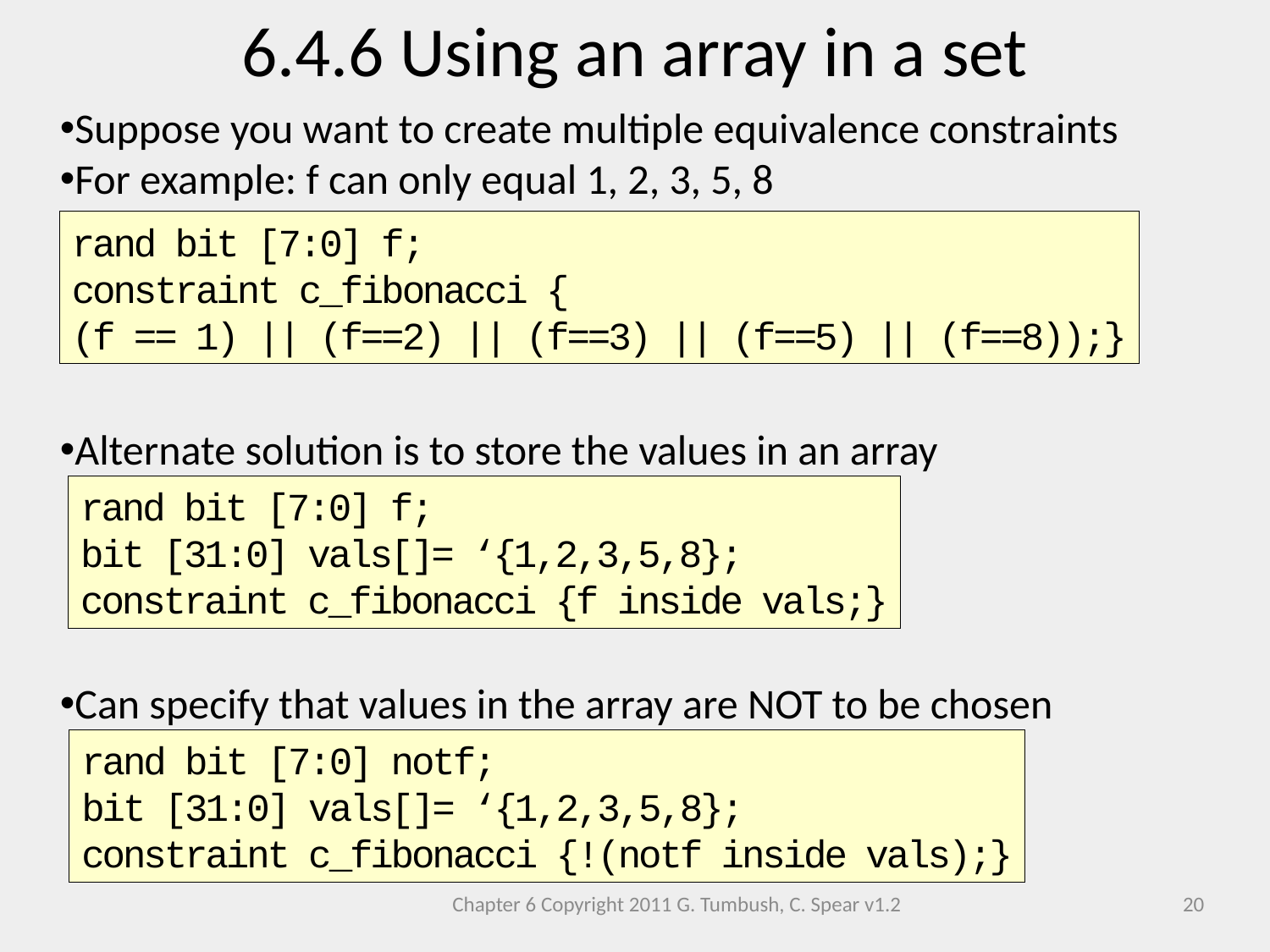

6.4.6 Using an array in a set
Suppose you want to create multiple equivalence constraints
For example: f can only equal 1, 2, 3, 5, 8

Alternate solution is to store the values in an array

Can specify that values in the array are NOT to be chosen
rand bit [7:0] f;
constraint c_fibonacci {
(f == 1) || (f==2) || (f==3) || (f==5) || (f==8));}
rand bit [7:0] f;
bit [31:0] vals[]= ‘{1,2,3,5,8};
constraint c_fibonacci {f inside vals;}
rand bit [7:0] notf;
bit [31:0] vals[]= ‘{1,2,3,5,8};
constraint c_fibonacci {!(notf inside vals);}
Chapter 6 Copyright 2011 G. Tumbush, C. Spear v1.2
20